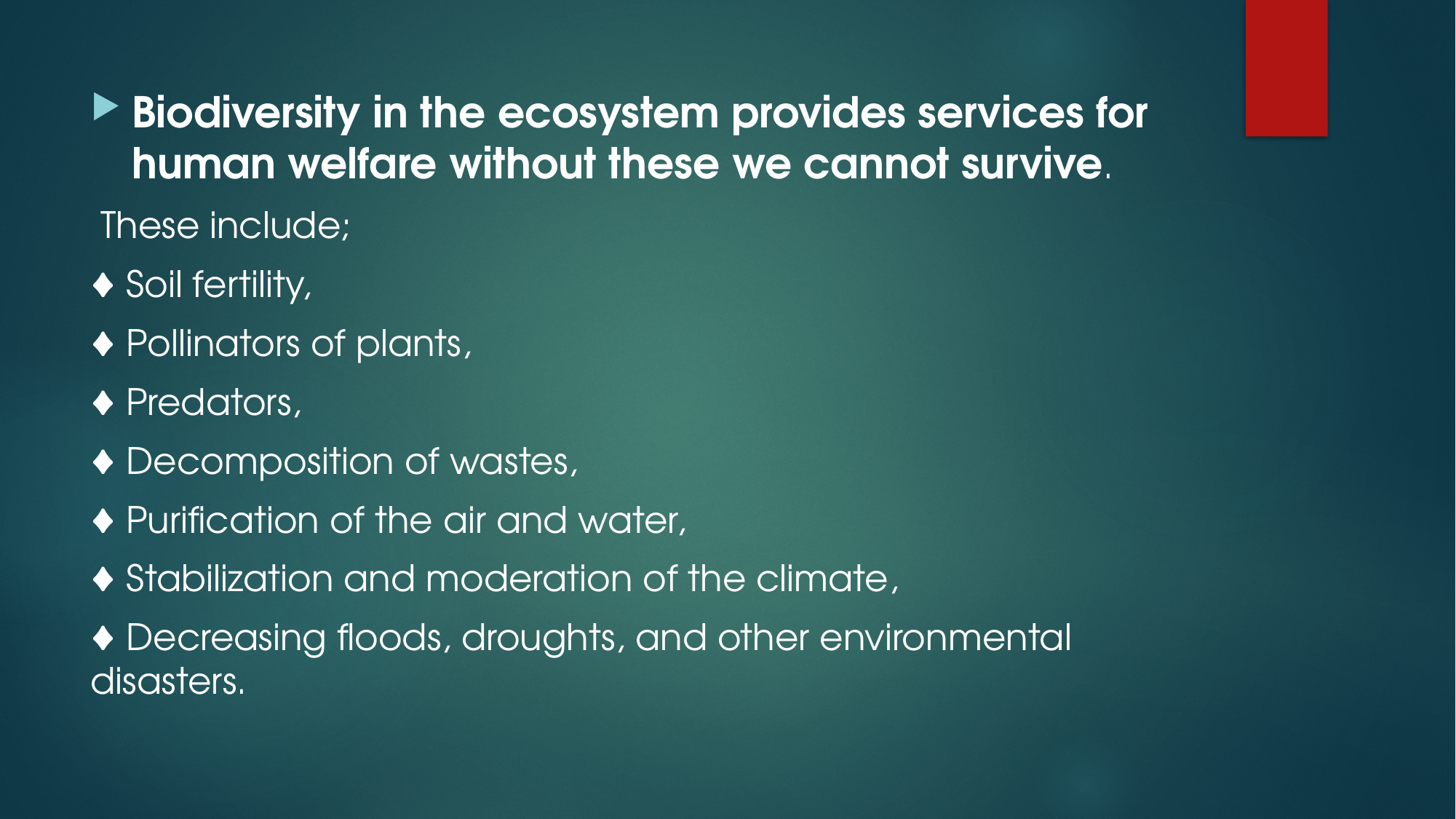

Biodiversity in the ecosystem provides services for human welfare without these we cannot survive.
 These include;
♦ Soil fertility,
♦ Pollinators of plants,
♦ Predators,
♦ Decomposition of wastes,
♦ Purification of the air and water,
♦ Stabilization and moderation of the climate,
♦ Decreasing floods, droughts, and other environmental disasters.